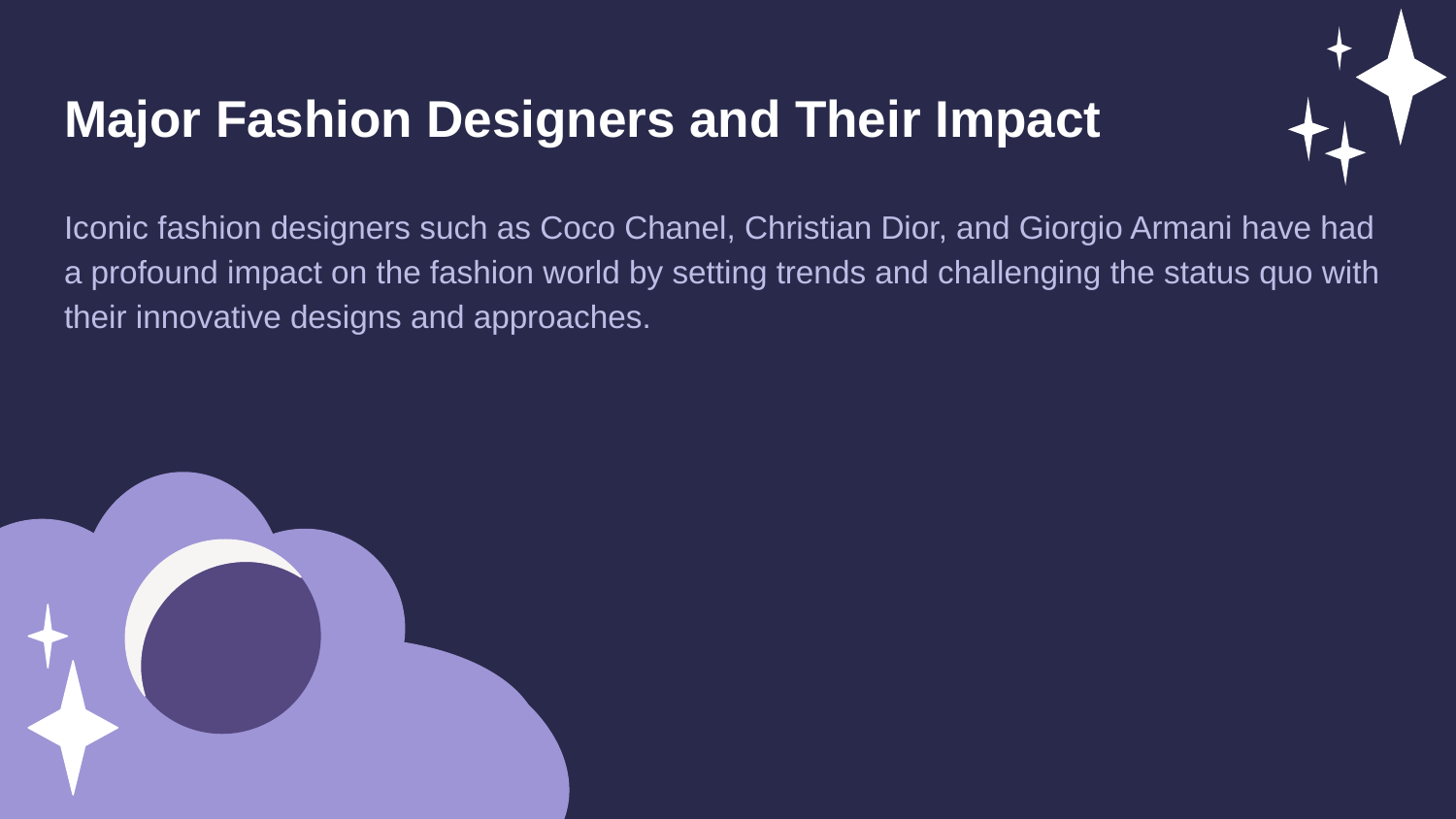

Major Fashion Designers and Their Impact
Iconic fashion designers such as Coco Chanel, Christian Dior, and Giorgio Armani have had a profound impact on the fashion world by setting trends and challenging the status quo with their innovative designs and approaches.